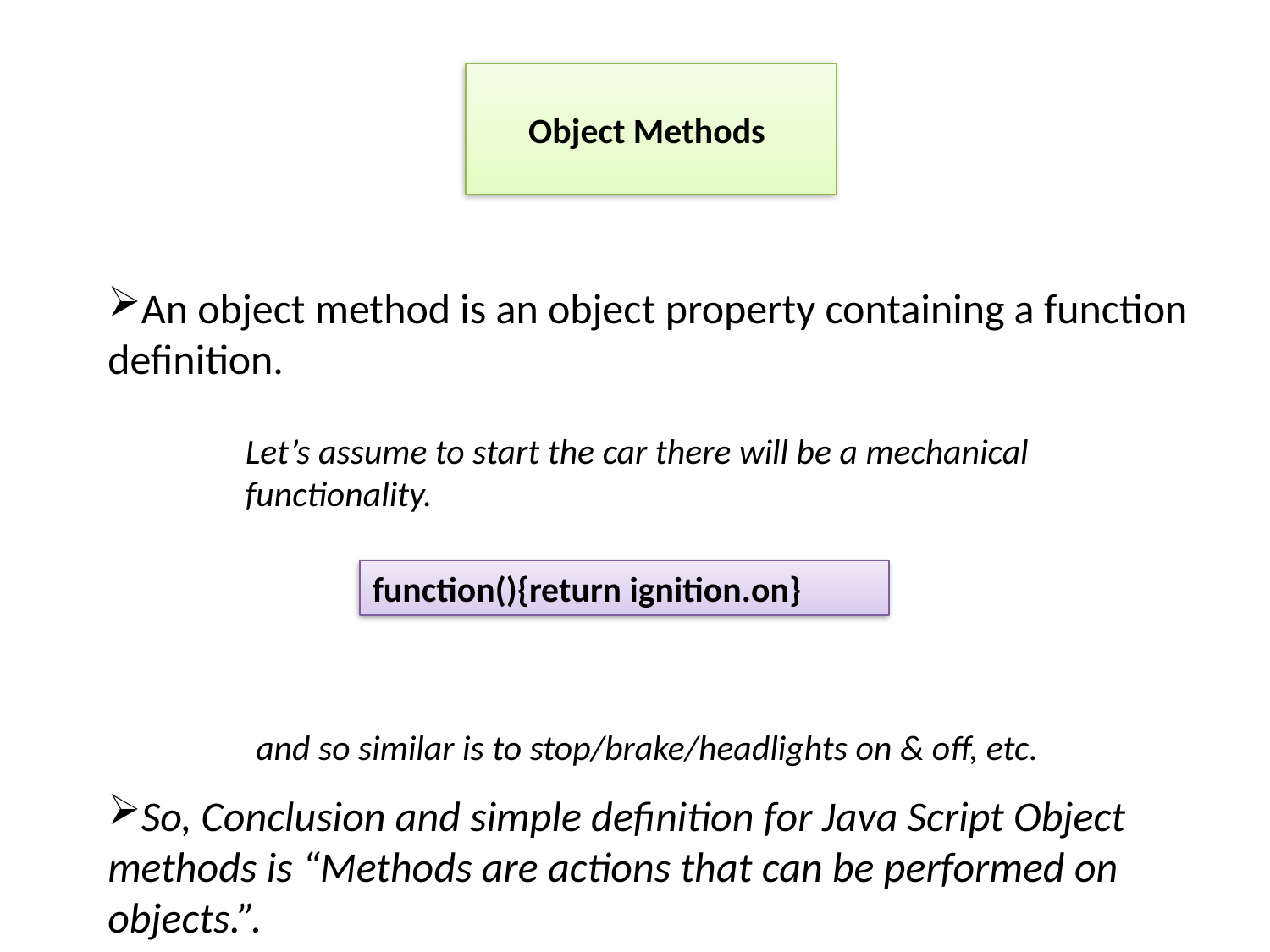

Object Methods

An object method is an object property containing a function definition.
Let’s assume to start the car there will be a mechanical functionality.
function(){return ignition.on}
and so similar is to stop/brake/headlights on & off, etc.
So, Conclusion and simple definition for Java Script Object methods is “Methods are actions that can be performed on objects.”.